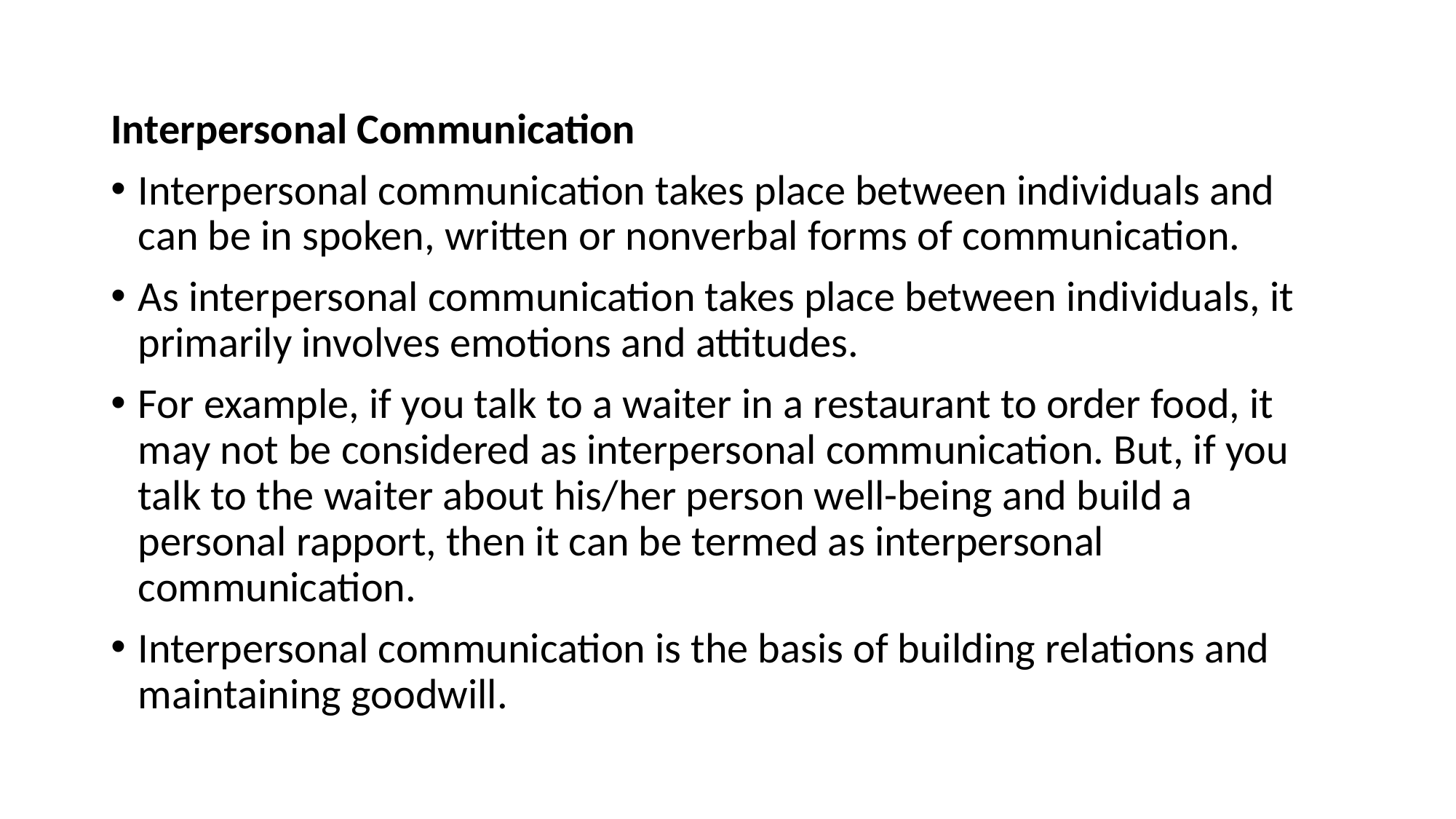

Interpersonal Communication
Interpersonal communication takes place between individuals and can be in spoken, written or nonverbal forms of communication.
As interpersonal communication takes place between individuals, it primarily involves emotions and attitudes.
For example, if you talk to a waiter in a restaurant to order food, it may not be considered as interpersonal communication. But, if you talk to the waiter about his/her person well-being and build a personal rapport, then it can be termed as interpersonal communication.
Interpersonal communication is the basis of building relations and maintaining goodwill.